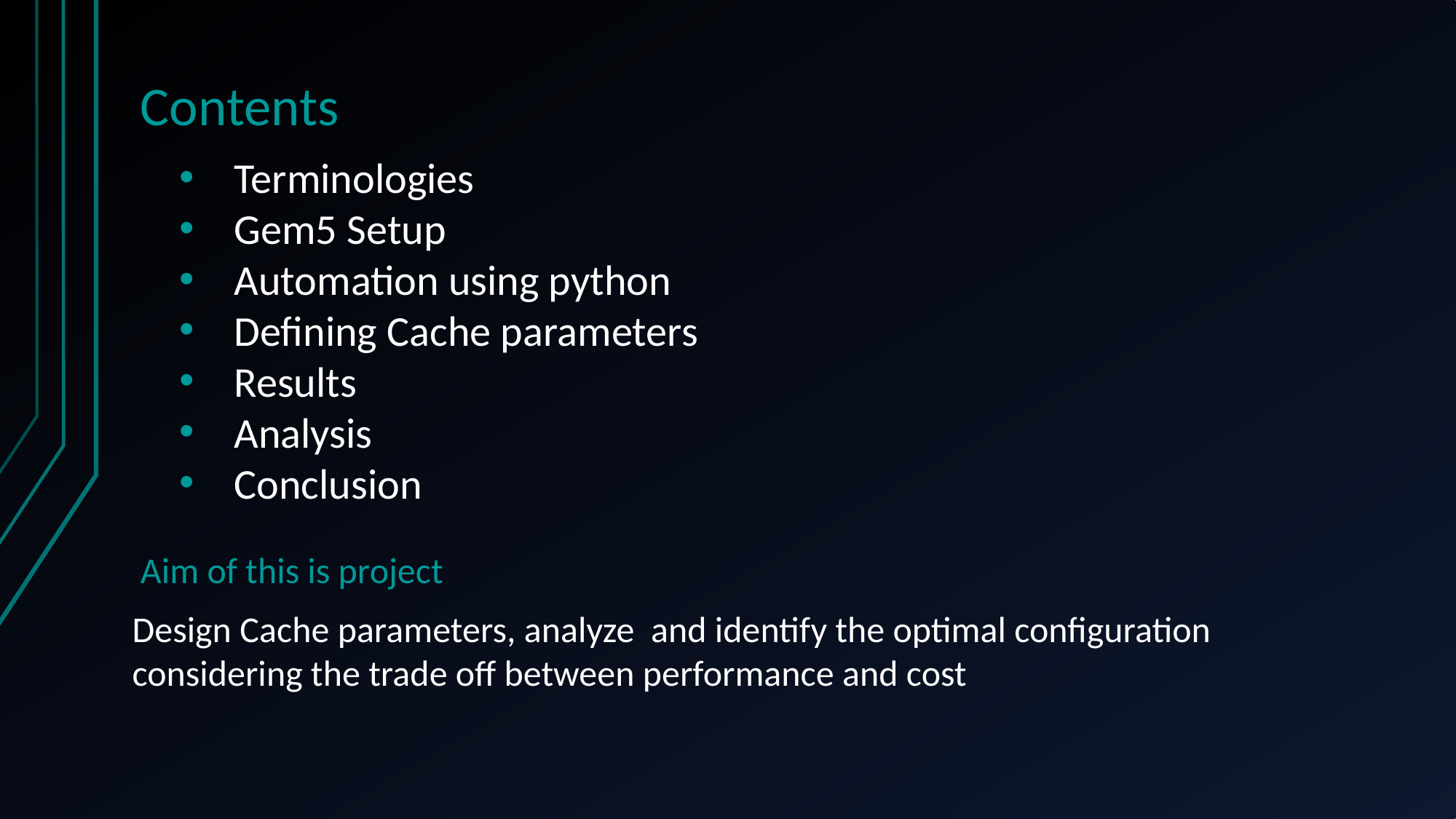

# Contents

Terminologies
Gem5 Setup
Automation using python
Defining Cache parameters
Results
Analysis
Conclusion

Aim of this is project
Design Cache parameters, analyze  and identify the optimal configuration considering the trade off between performance and cost